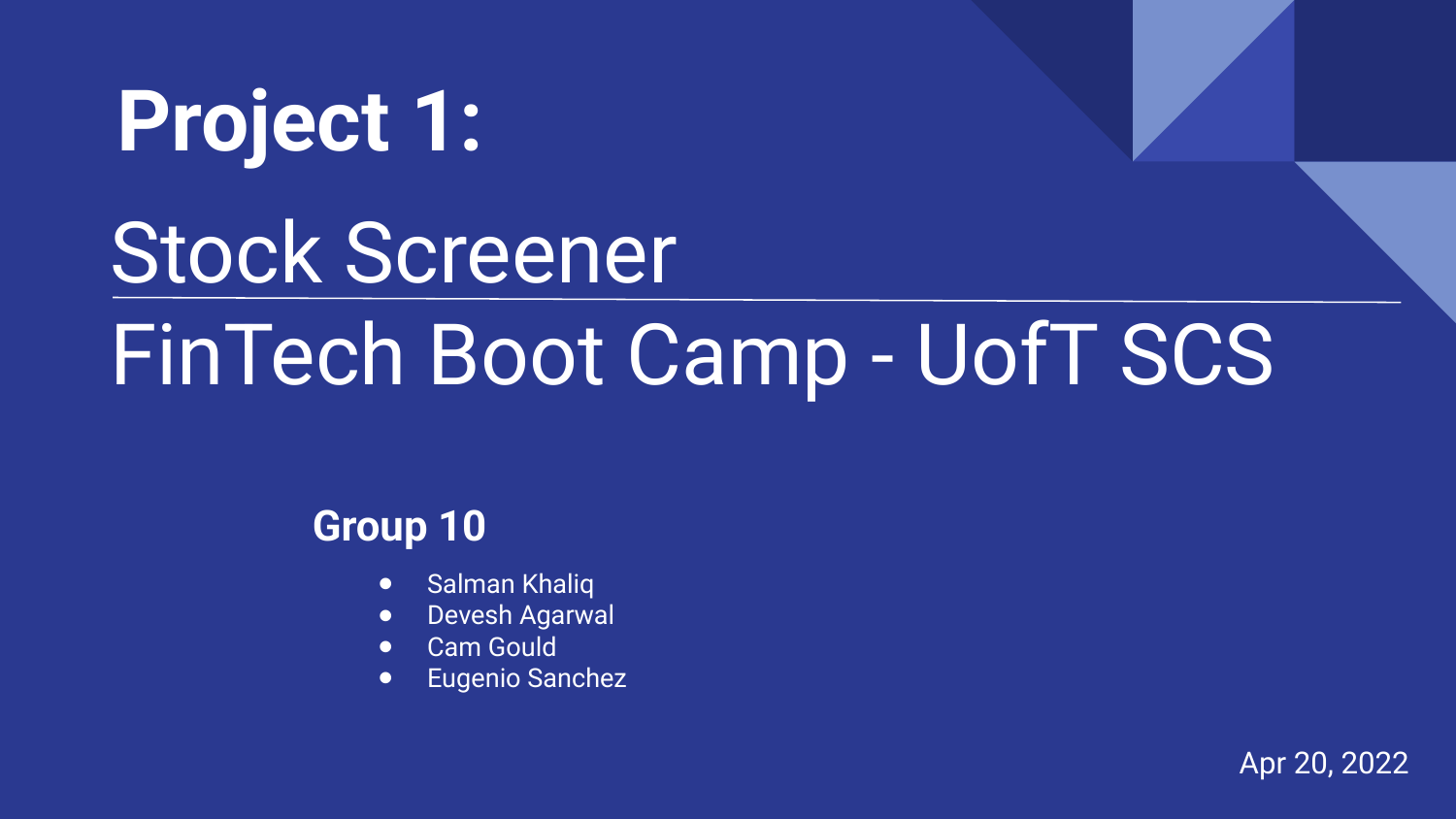

Project 1:
# Stock Screener
FinTech Boot Camp - UofT SCS
Group 10
Salman Khaliq
Devesh Agarwal
Cam Gould
Eugenio Sanchez
Apr 20, 2022